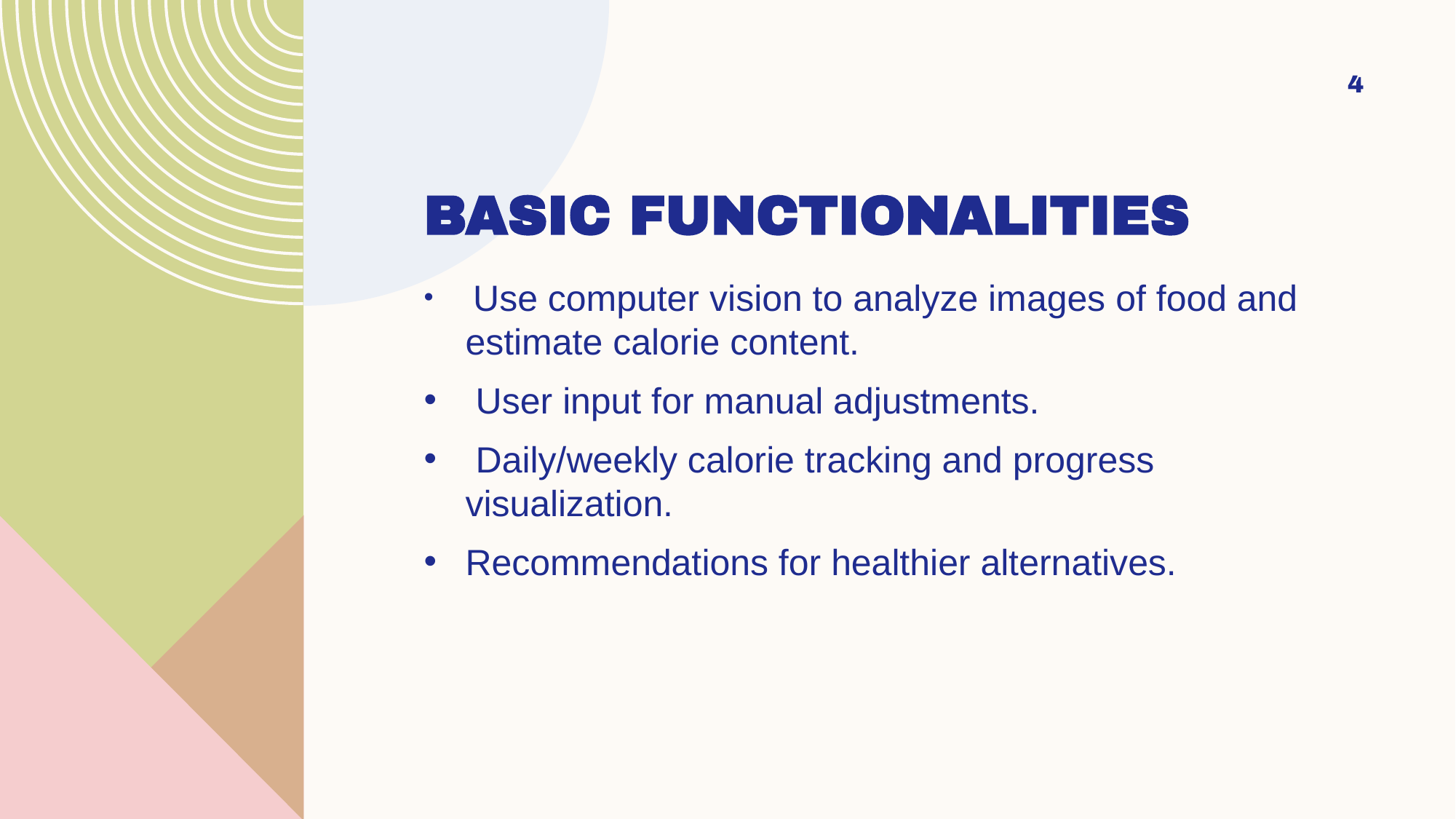

4
# Basic Functionalities
 Use computer vision to analyze images of food and estimate calorie content.
 User input for manual adjustments.
 Daily/weekly calorie tracking and progress visualization.
Recommendations for healthier alternatives.